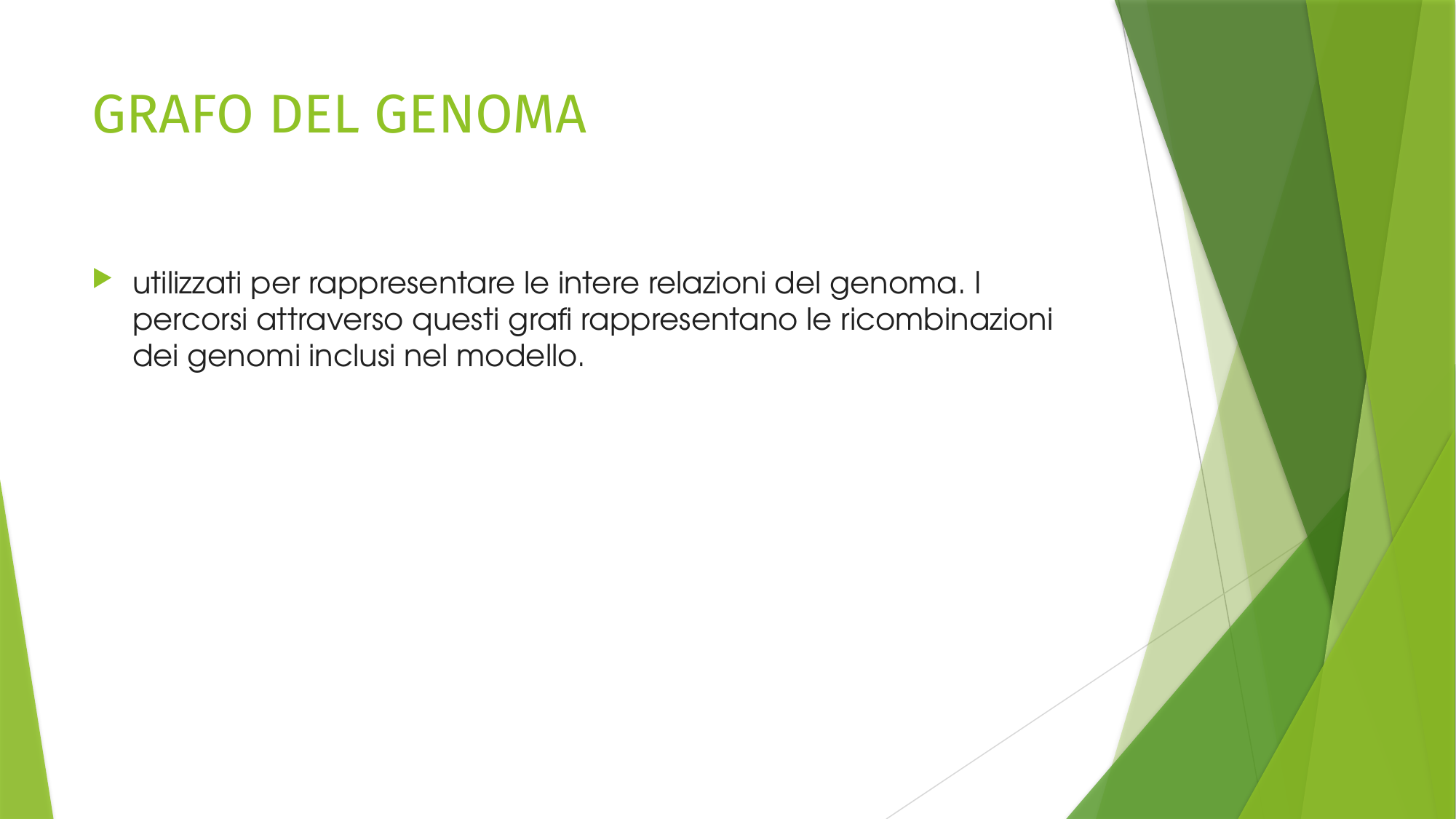

# GRAFO DEL GENOMA
utilizzati per rappresentare le intere relazioni del genoma. I percorsi attraverso questi grafi rappresentano le ricombinazioni dei genomi inclusi nel modello.